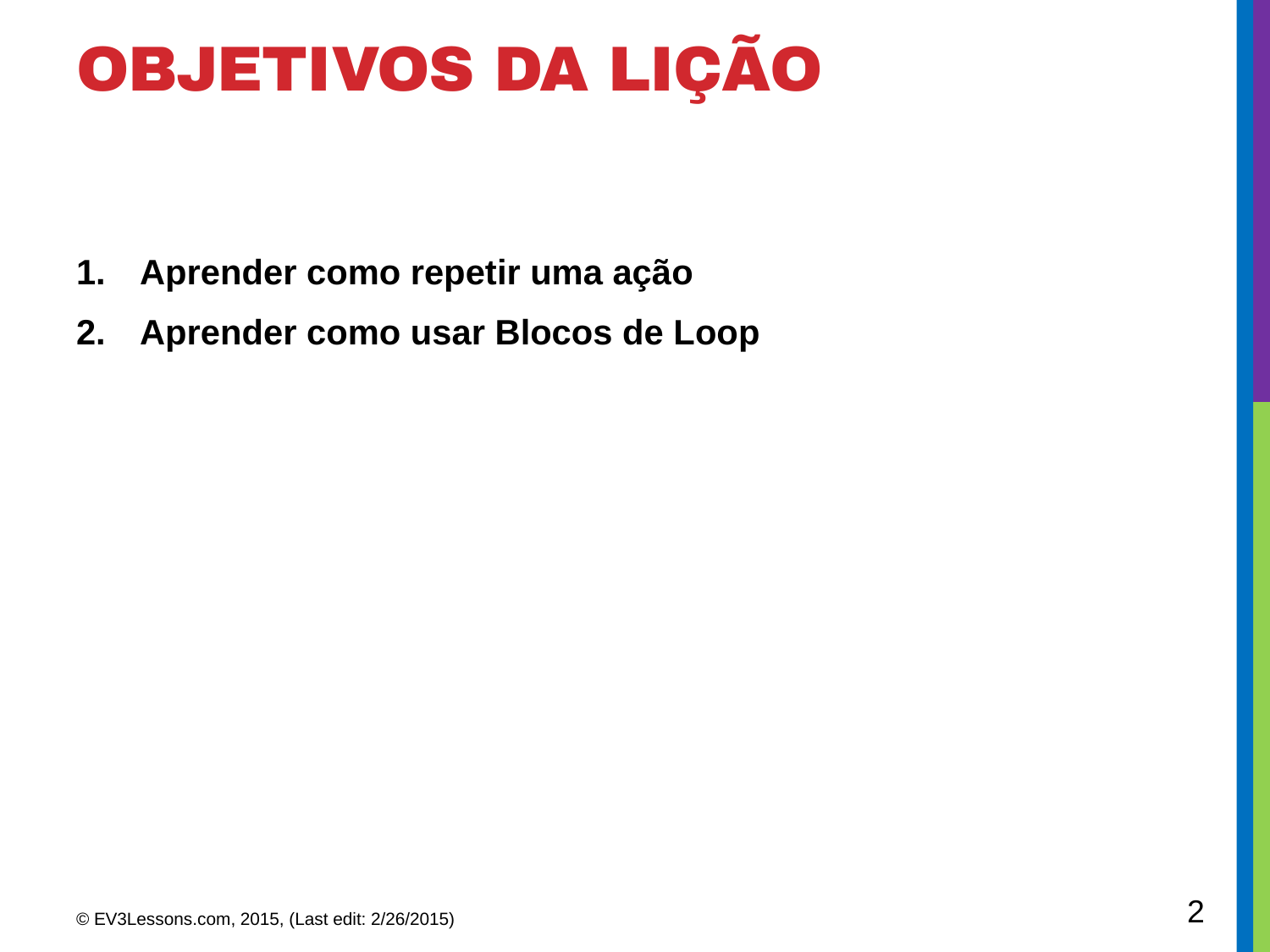

# Objetivos da lição
Aprender como repetir uma ação
Aprender como usar Blocos de Loop
2
© EV3Lessons.com, 2015, (Last edit: 2/26/2015)